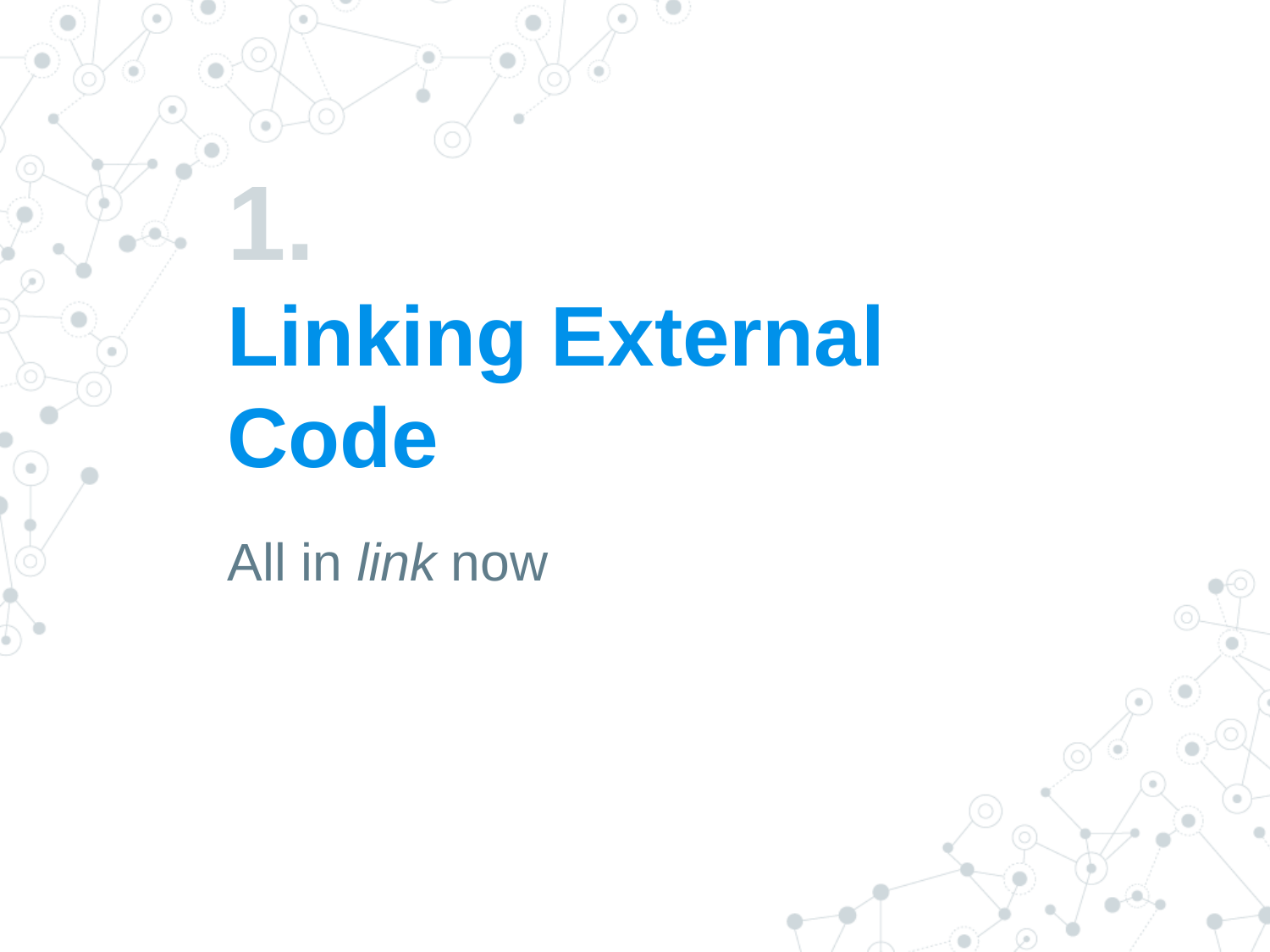

# 1.
Linking External Code
All in link now